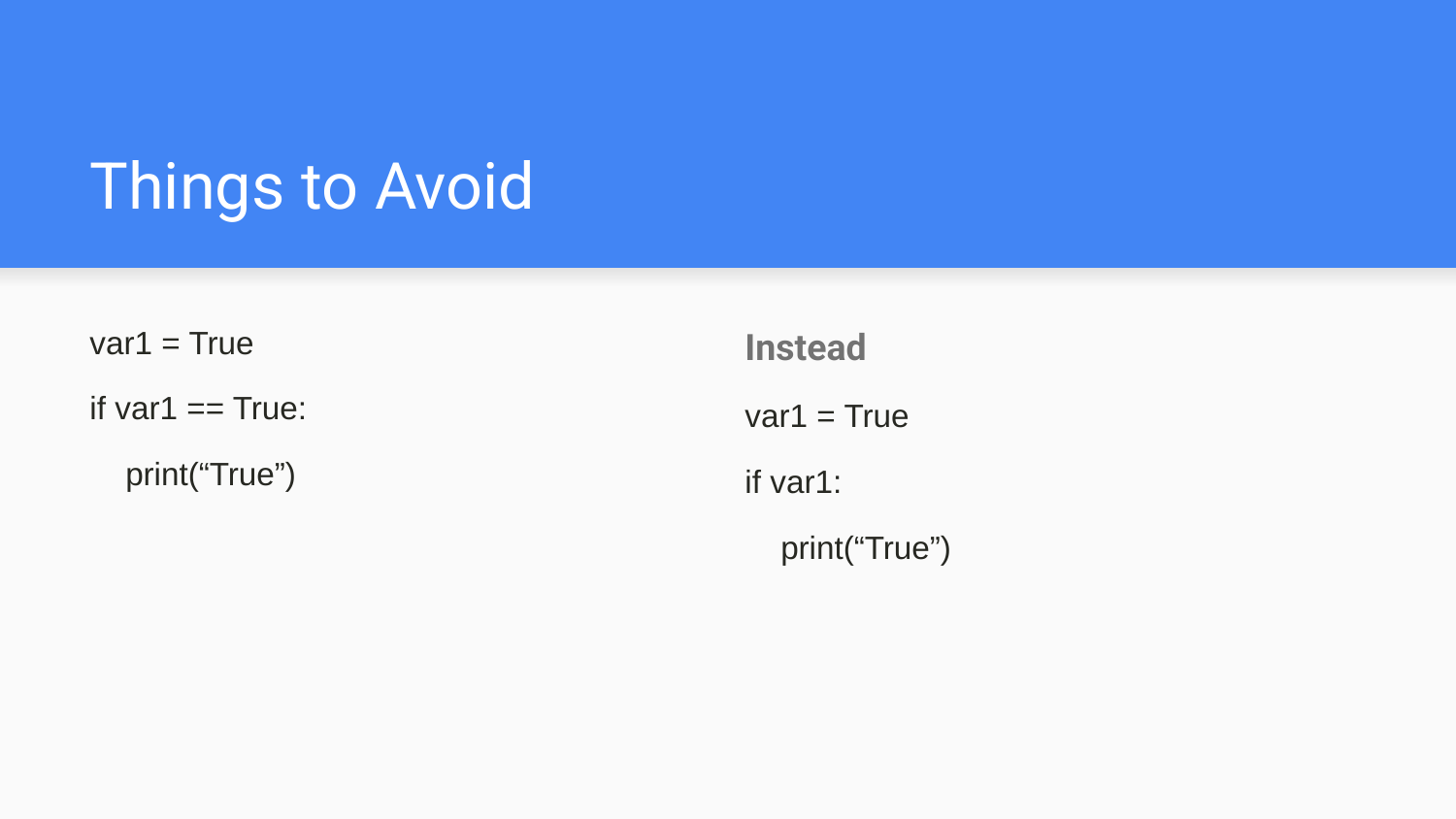

# Things to Avoid
var1 = True
if var1 == True:
    print(“True”)

Instead
var1 = True
if var1:
    print(“True”)